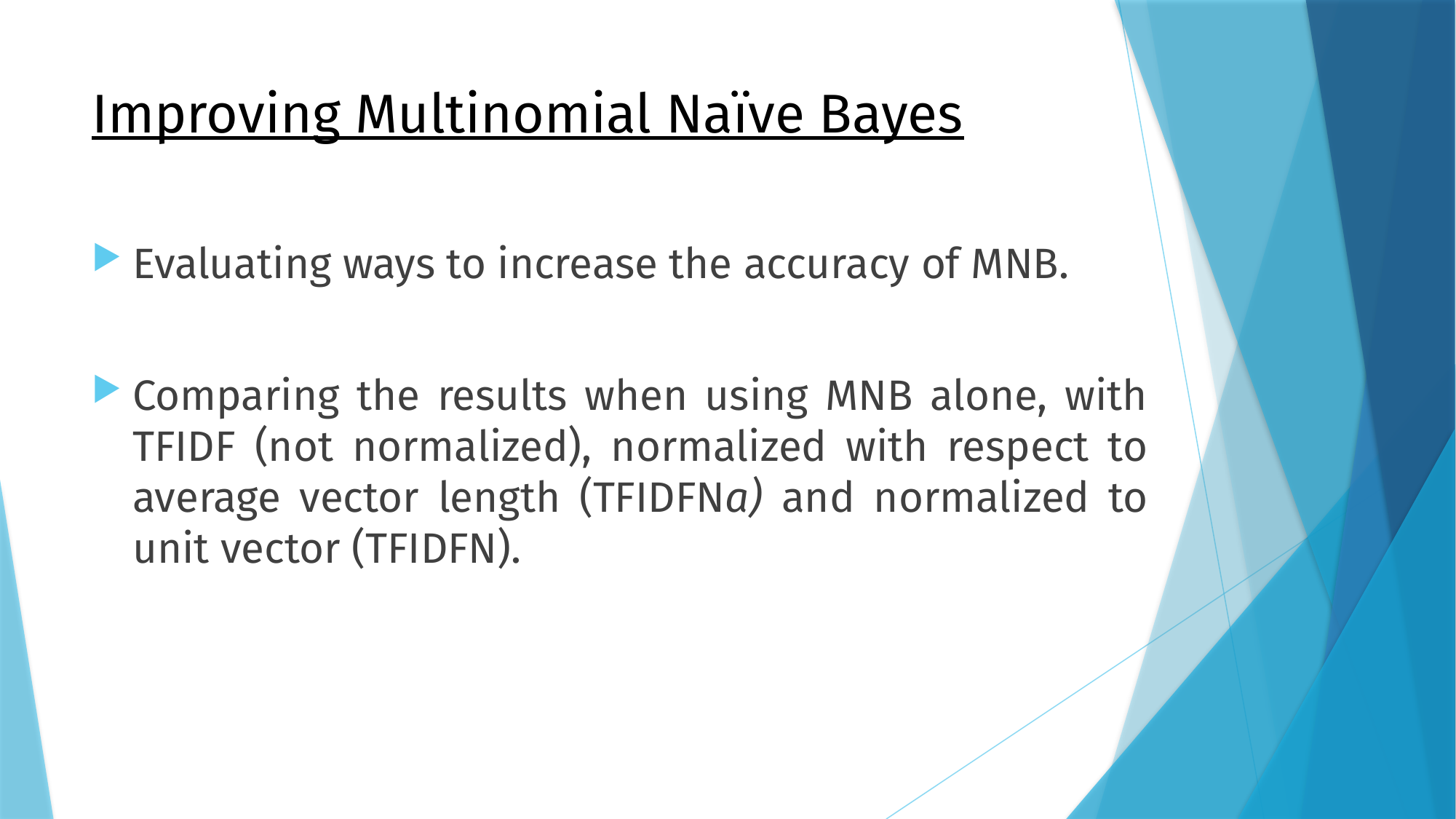

# Improving Multinomial Naïve Bayes
Evaluating ways to increase the accuracy of MNB.

Comparing the results when using MNB alone, with TFIDF (not normalized), normalized with respect to average vector length (TFIDFNa) and normalized to unit vector (TFIDFN).